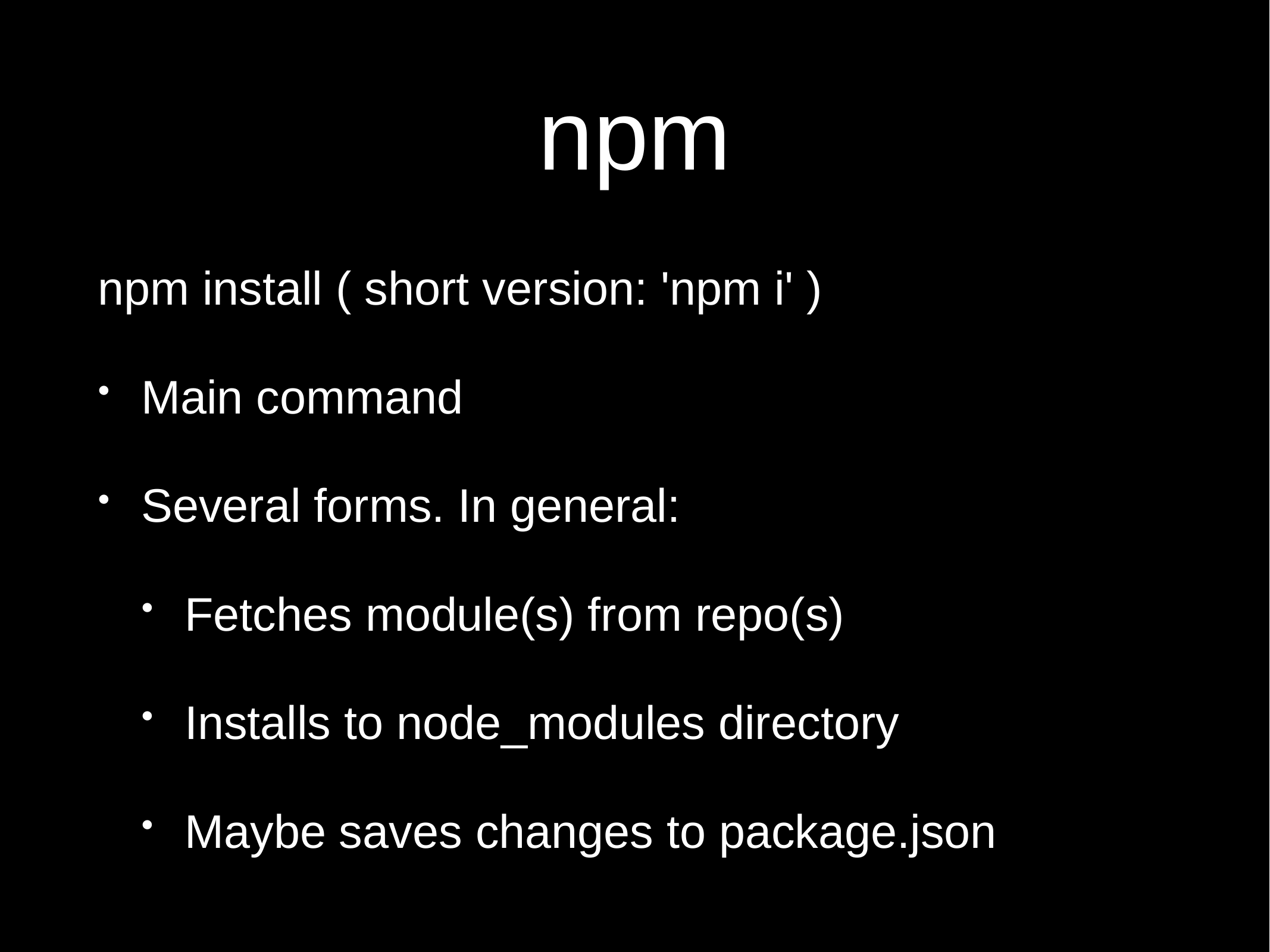

# npm
npm install ( short version: 'npm i' )
Main command
Several forms. In general:
Fetches module(s) from repo(s)
Installs to node_modules directory
Maybe saves changes to package.json